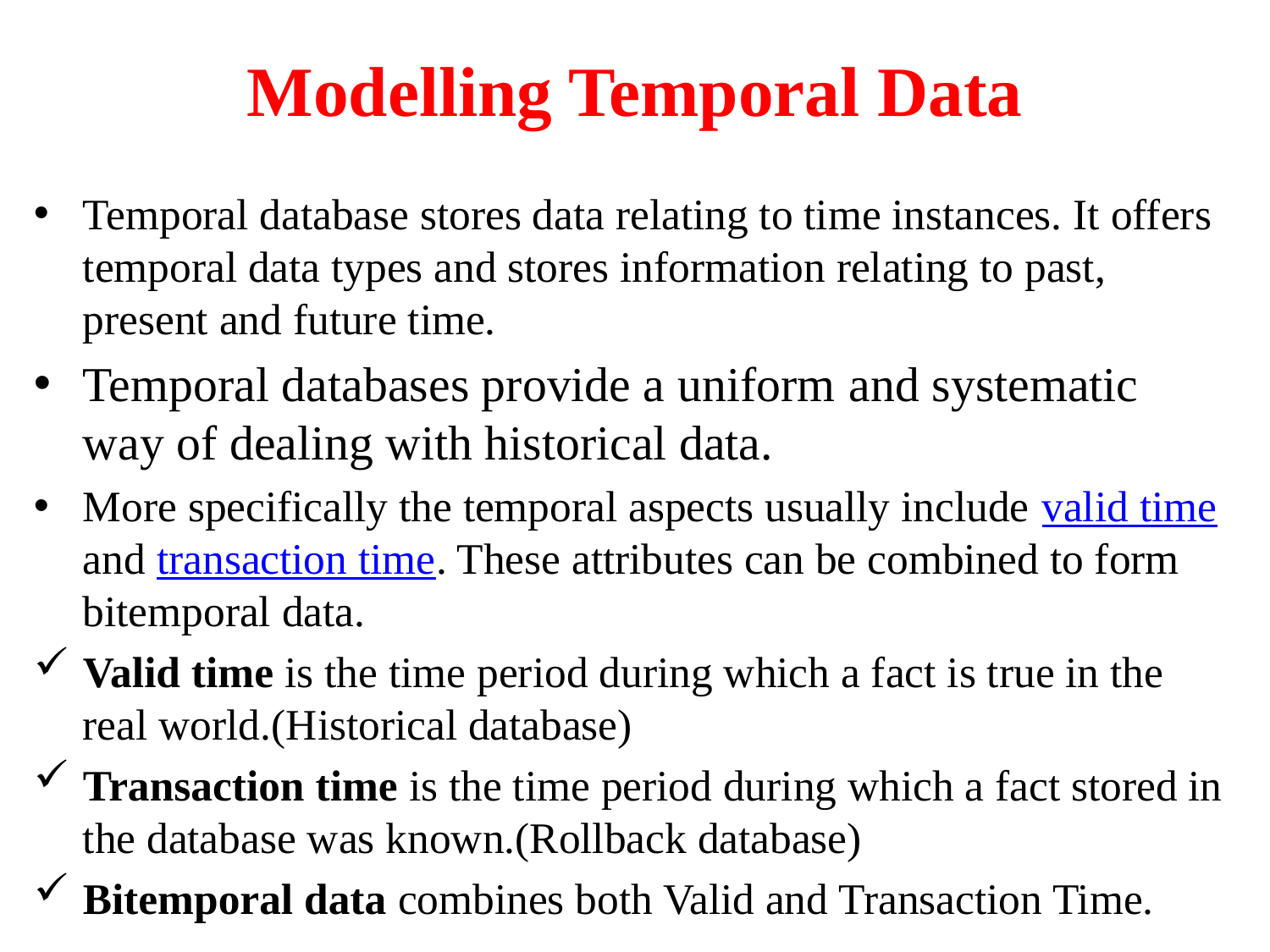

# Modelling Temporal Data
Temporal database stores data relating to time instances. It offers temporal data types and stores information relating to past, present and future time.
Temporal databases provide a uniform and systematic way of dealing with historical data.
More specifically the temporal aspects usually include valid time and transaction time. These attributes can be combined to form bitemporal data.
Valid time is the time period during which a fact is true in the real world.(Historical database)
Transaction time is the time period during which a fact stored in the database was known.(Rollback database)
Bitemporal data combines both Valid and Transaction Time.